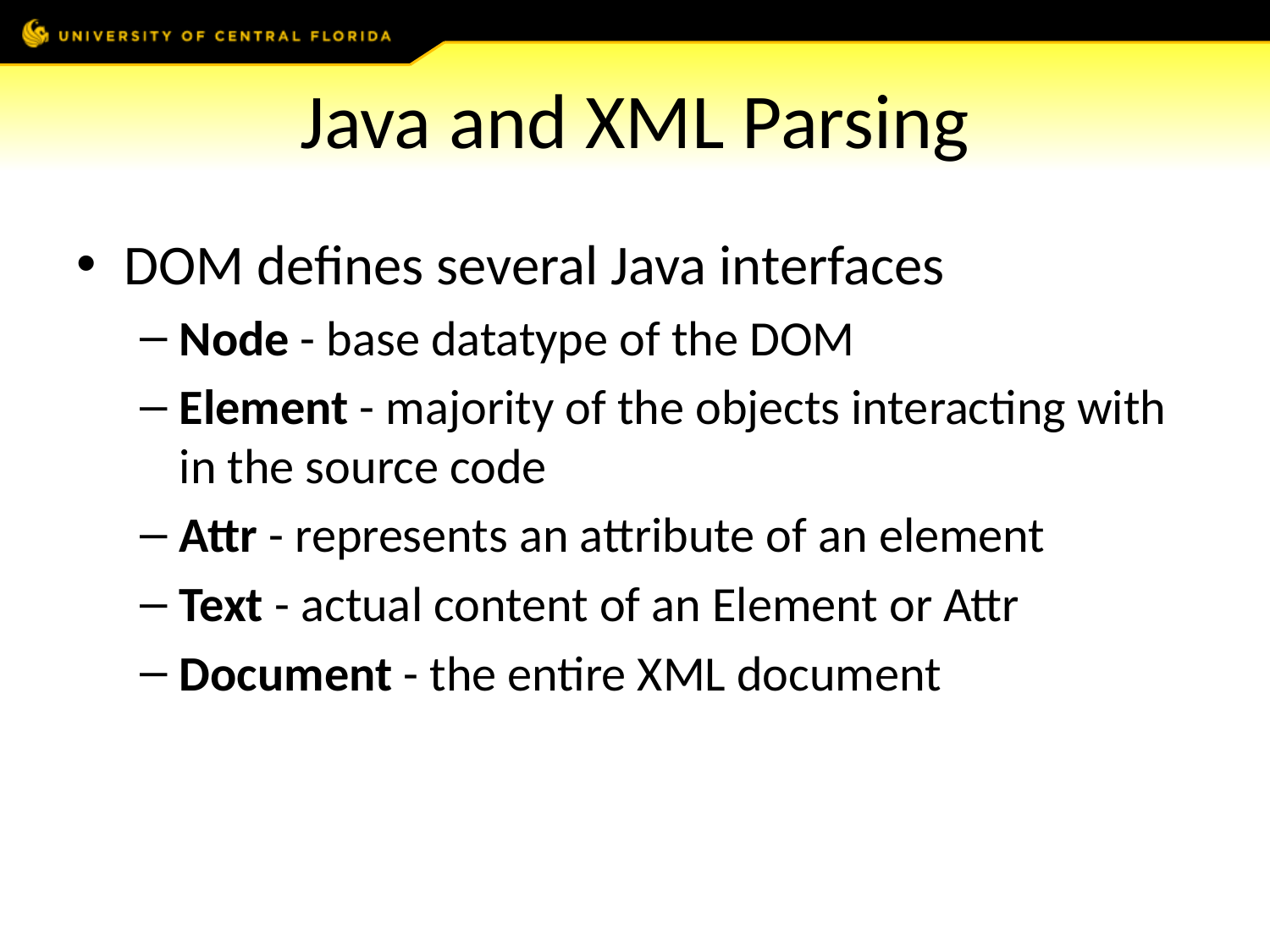

# Java and XML Parsing
DOM defines several Java interfaces
Node - base datatype of the DOM
Element - majority of the objects interacting with in the source code
Attr - represents an attribute of an element
Text - actual content of an Element or Attr
Document - the entire XML document